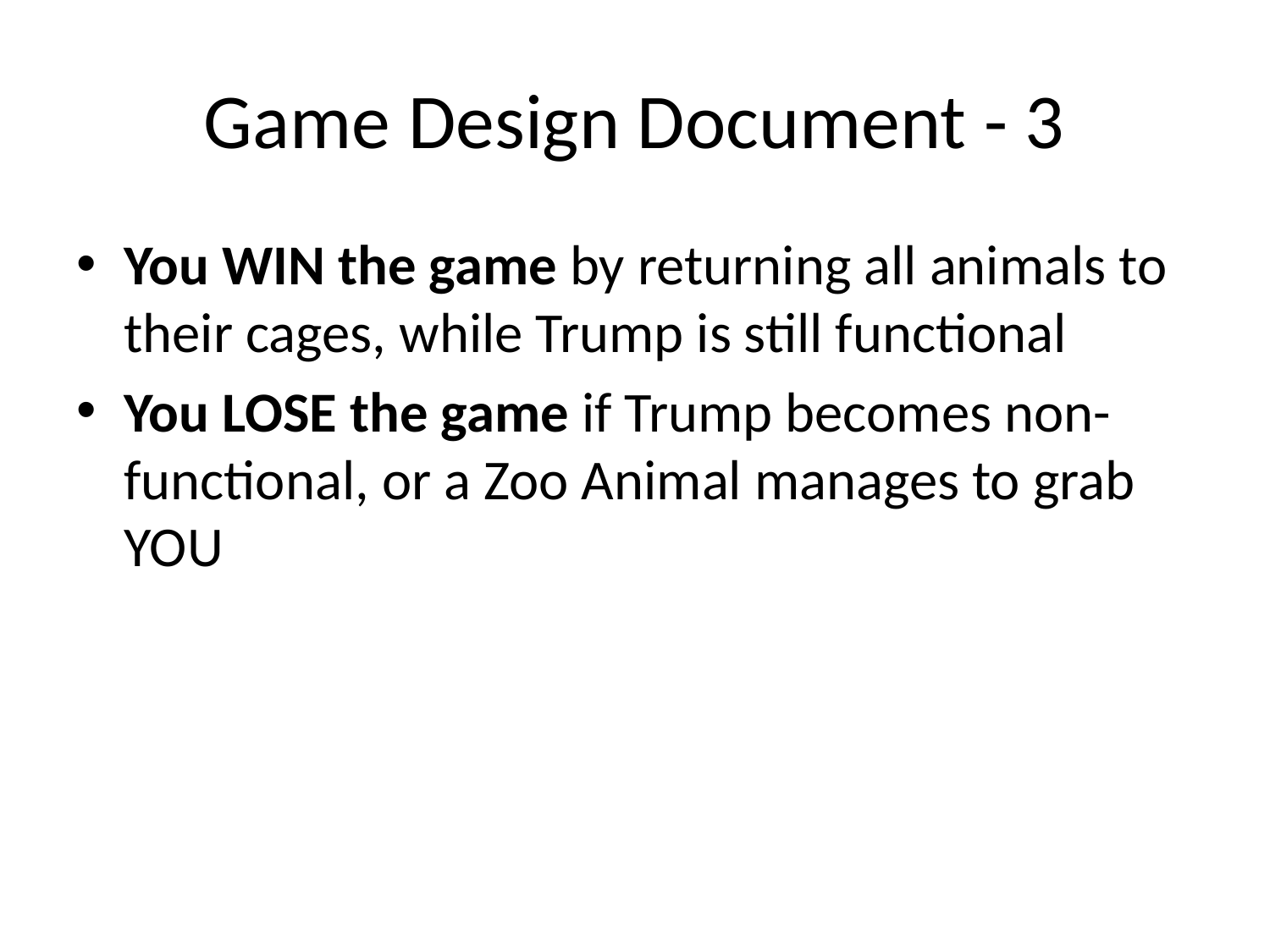

# Game Design Document - 3
You WIN the game by returning all animals to their cages, while Trump is still functional
You LOSE the game if Trump becomes non-functional, or a Zoo Animal manages to grab YOU